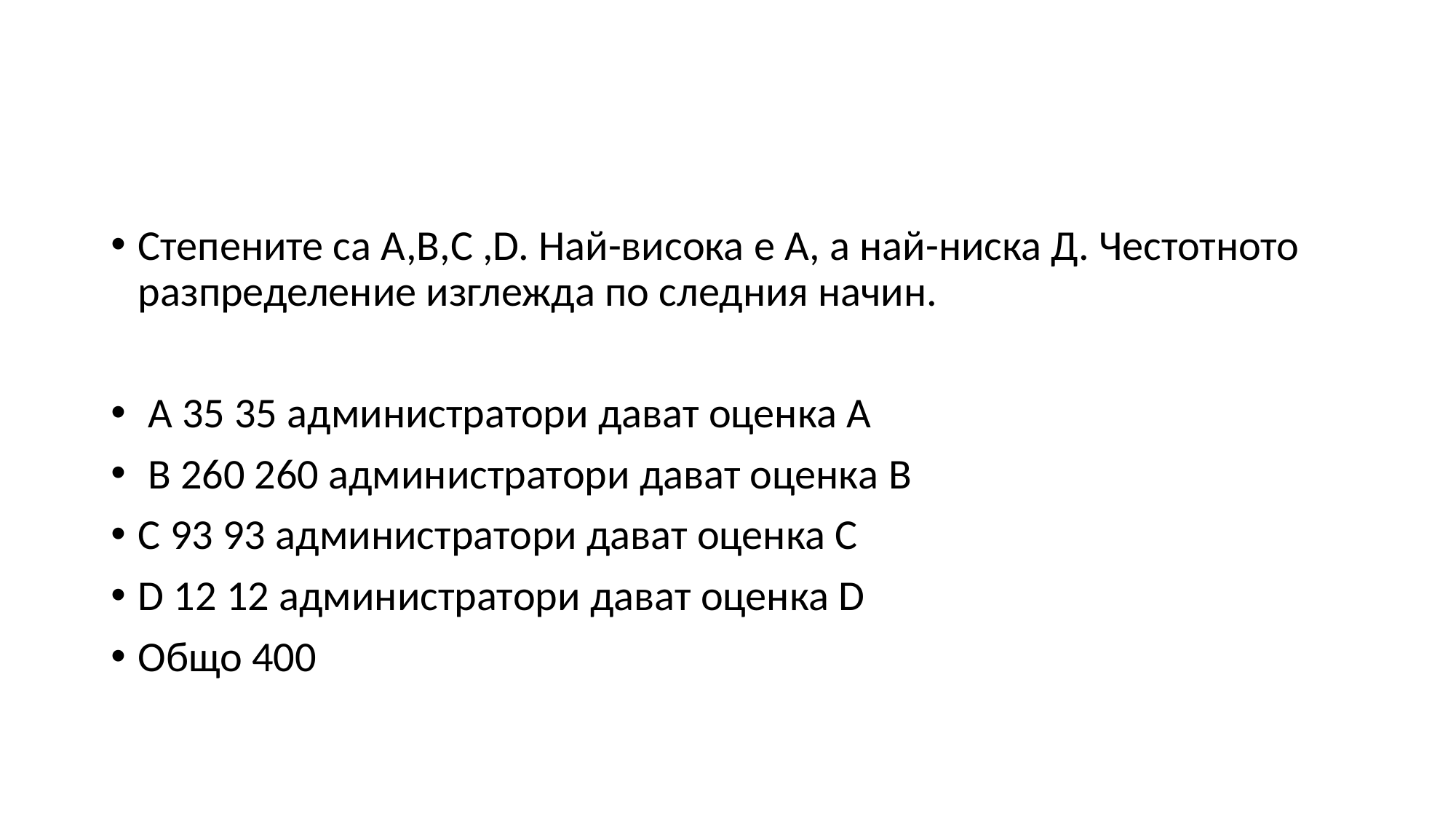

#
Степените са А,В,C ,D. Най-висока е А, а най-ниска Д. Честотното разпределение изглежда по следния начин.

 A 35 35 администратори дават оценка А
 B 260 260 администратори дават оценка B
C 93 93 администратори дават оценка C
D 12 12 администратори дават оценка D
Общо 400